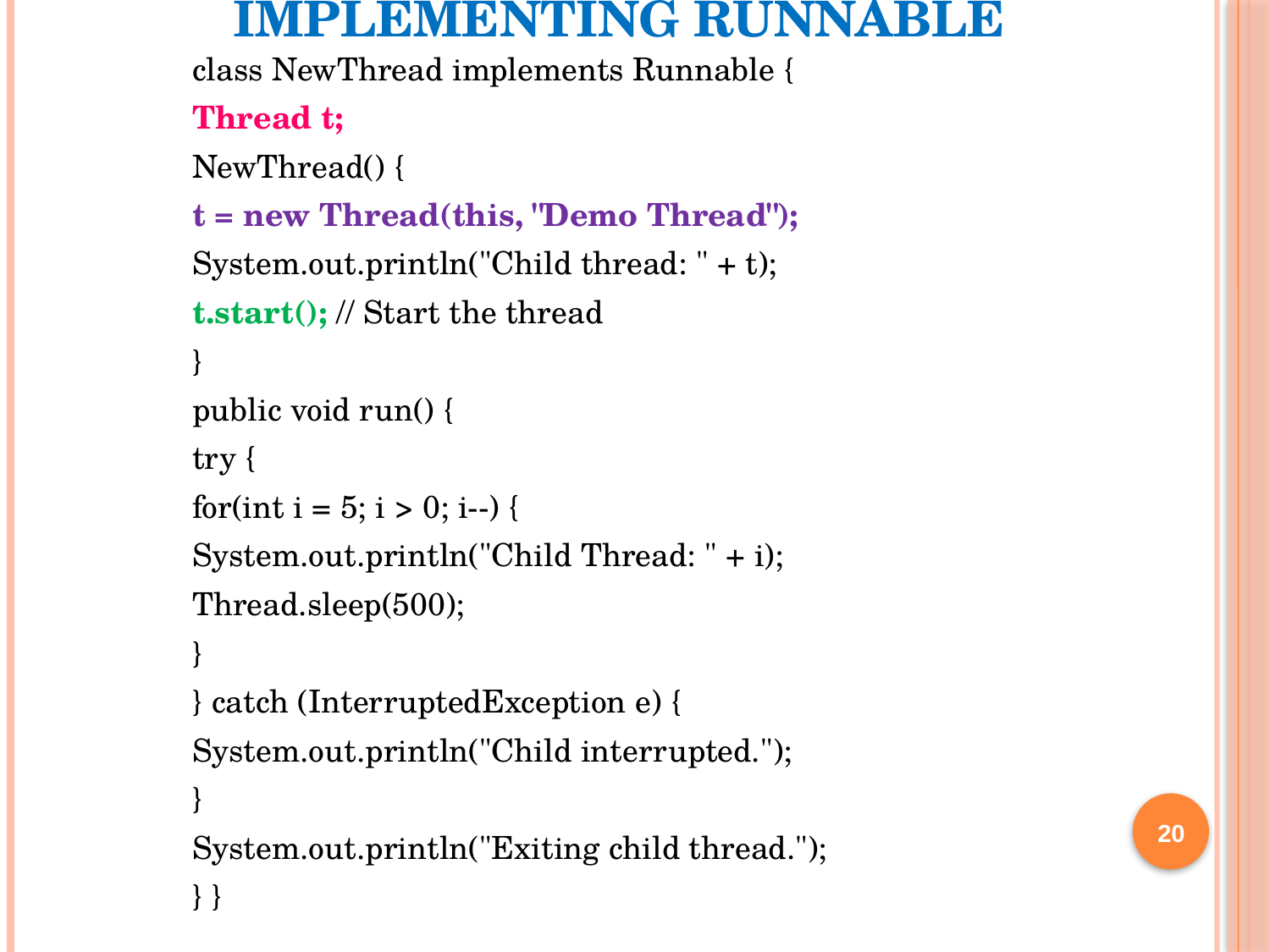

# Implementing Runnable
class NewThread implements Runnable {
Thread t;
NewThread() {
t = new Thread(this, "Demo Thread");
System.out.println("Child thread: " + t);
t.start(); // Start the thread
}
public void run() {
try {
for(int i = 5; i > 0; i--) {
System.out.println("Child Thread: " + i);
Thread.sleep(500);
}
} catch (InterruptedException e) {
System.out.println("Child interrupted.");
}
System.out.println("Exiting child thread.");
} }
20